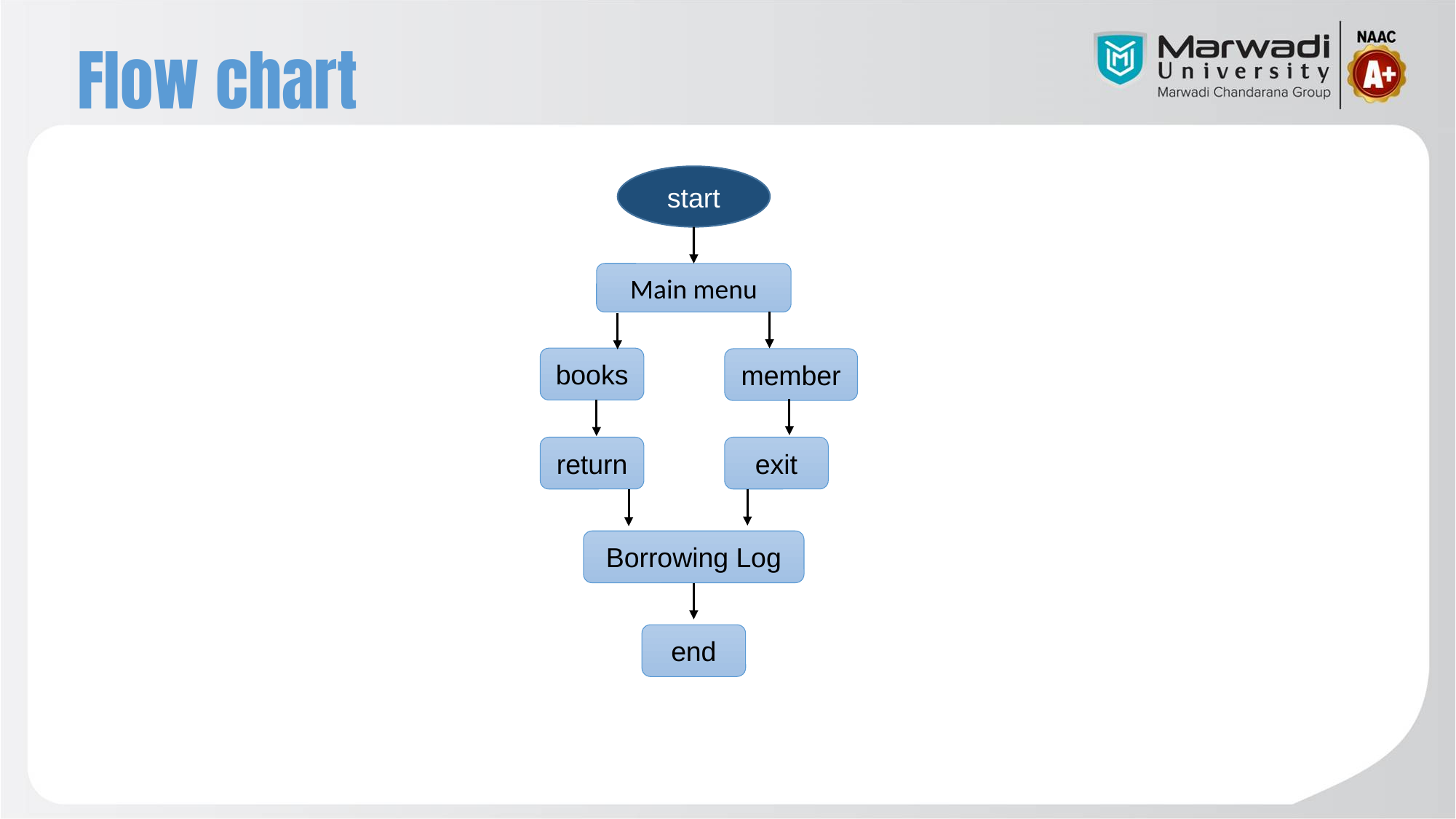

# Flow chart
start
Main menu
books
member
return
exit
Borrowing Log
end